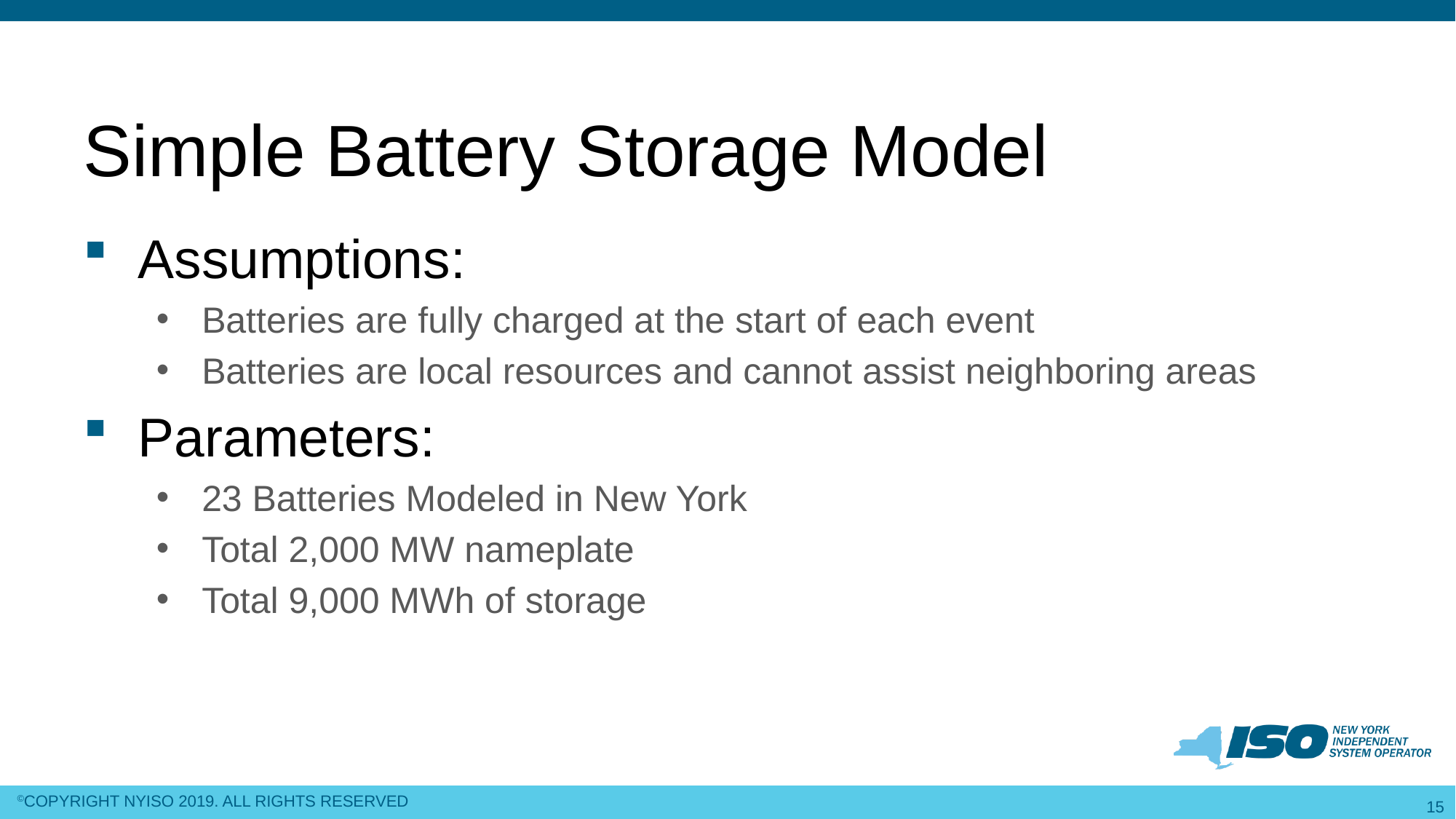

# Simple Battery Storage Model
Assumptions:
Batteries are fully charged at the start of each event
Batteries are local resources and cannot assist neighboring areas
Parameters:
23 Batteries Modeled in New York
Total 2,000 MW nameplate
Total 9,000 MWh of storage

15